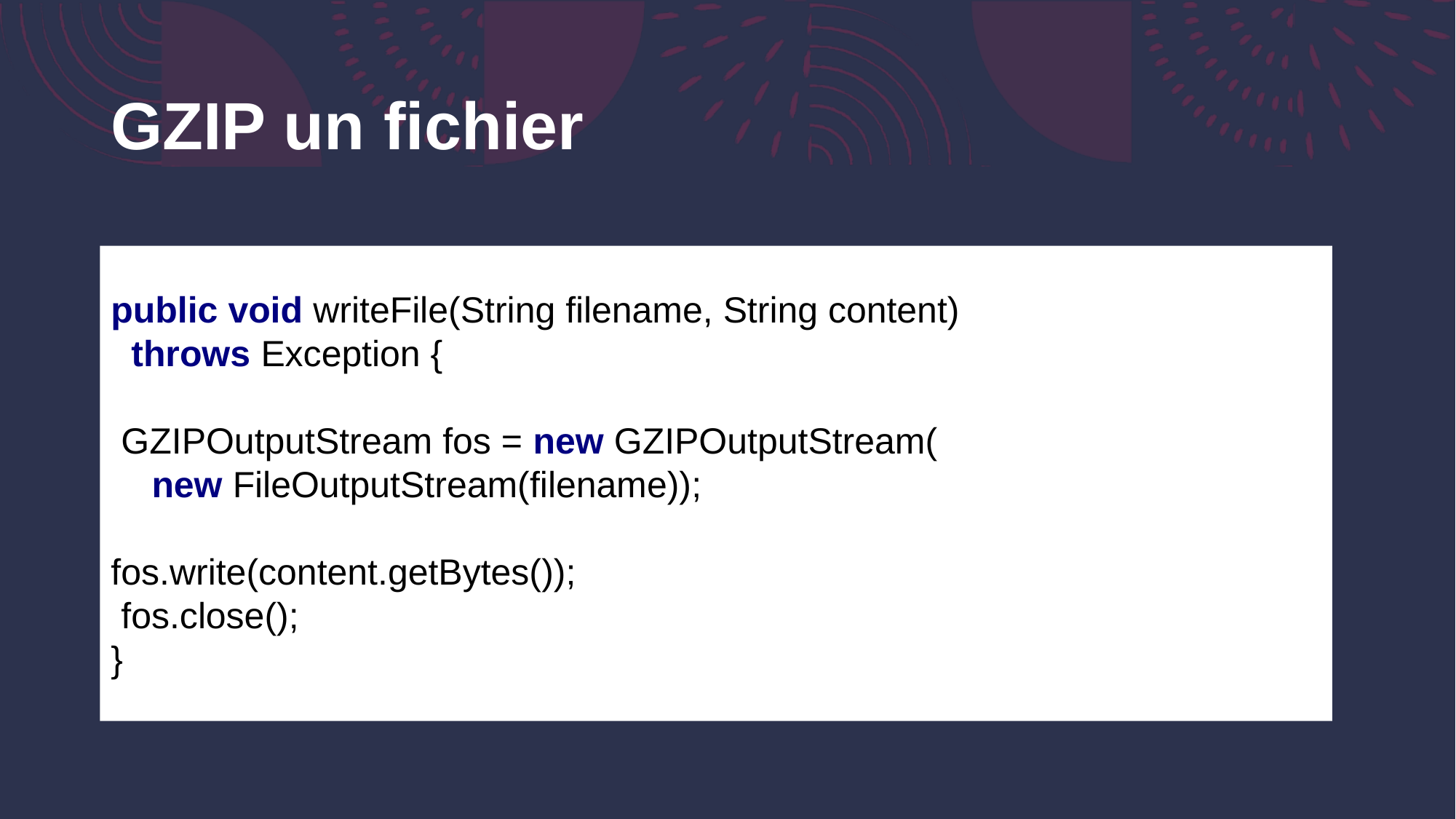

# GZIP un fichier
public void writeFile(String filename, String content)
  throws Exception {
 GZIPOutputStream fos = new GZIPOutputStream(
    new FileOutputStream(filename));
fos.write(content.getBytes());
 fos.close();
}